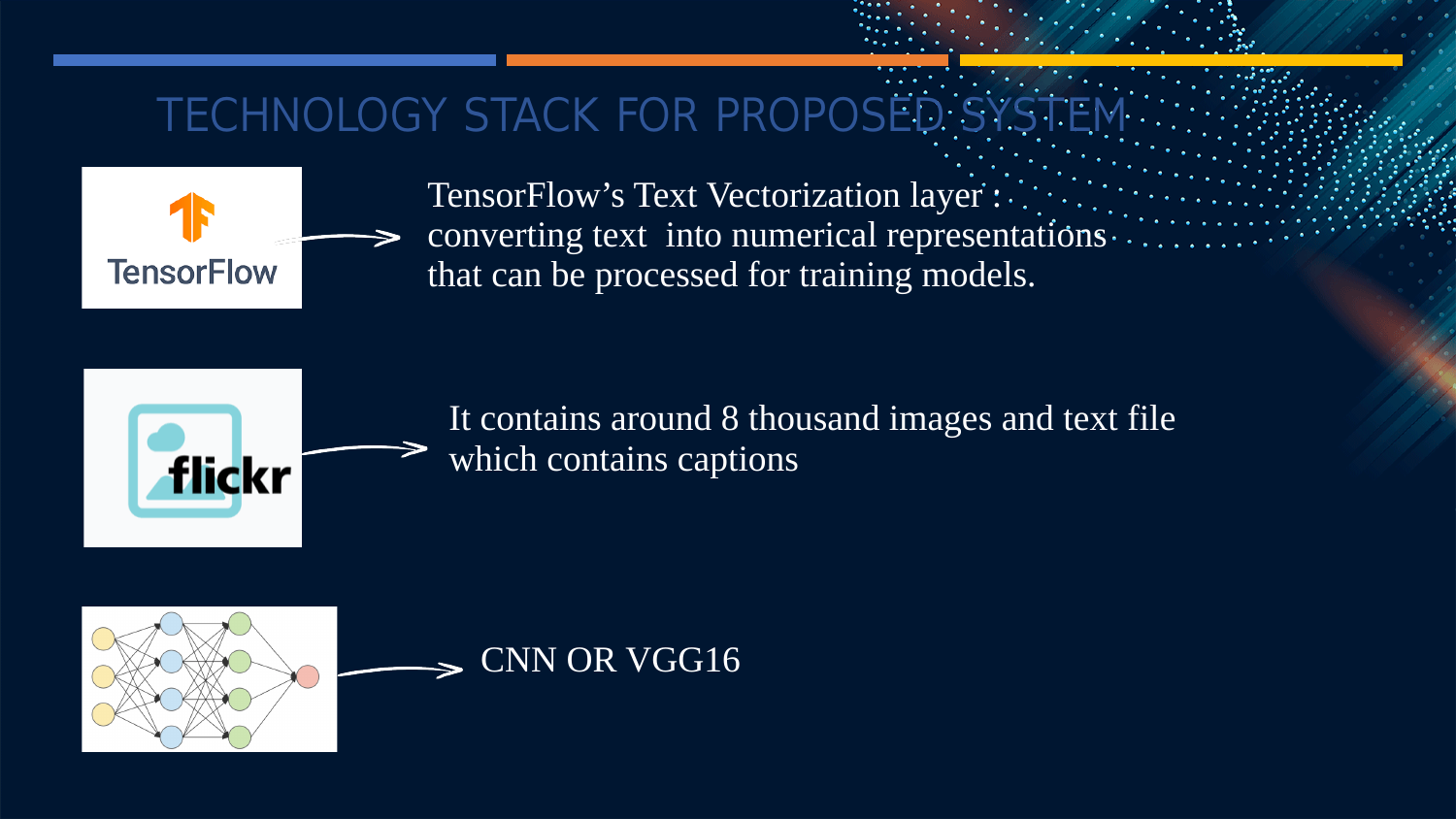

TECHNOLOGY STACK FOR PROPOSED SYSTEM

TensorFlow’s Text Vectorization layer :
converting text  into numerical representations that can be processed for training models.

It contains around 8 thousand images and text file which contains captions

CNN OR VGG16